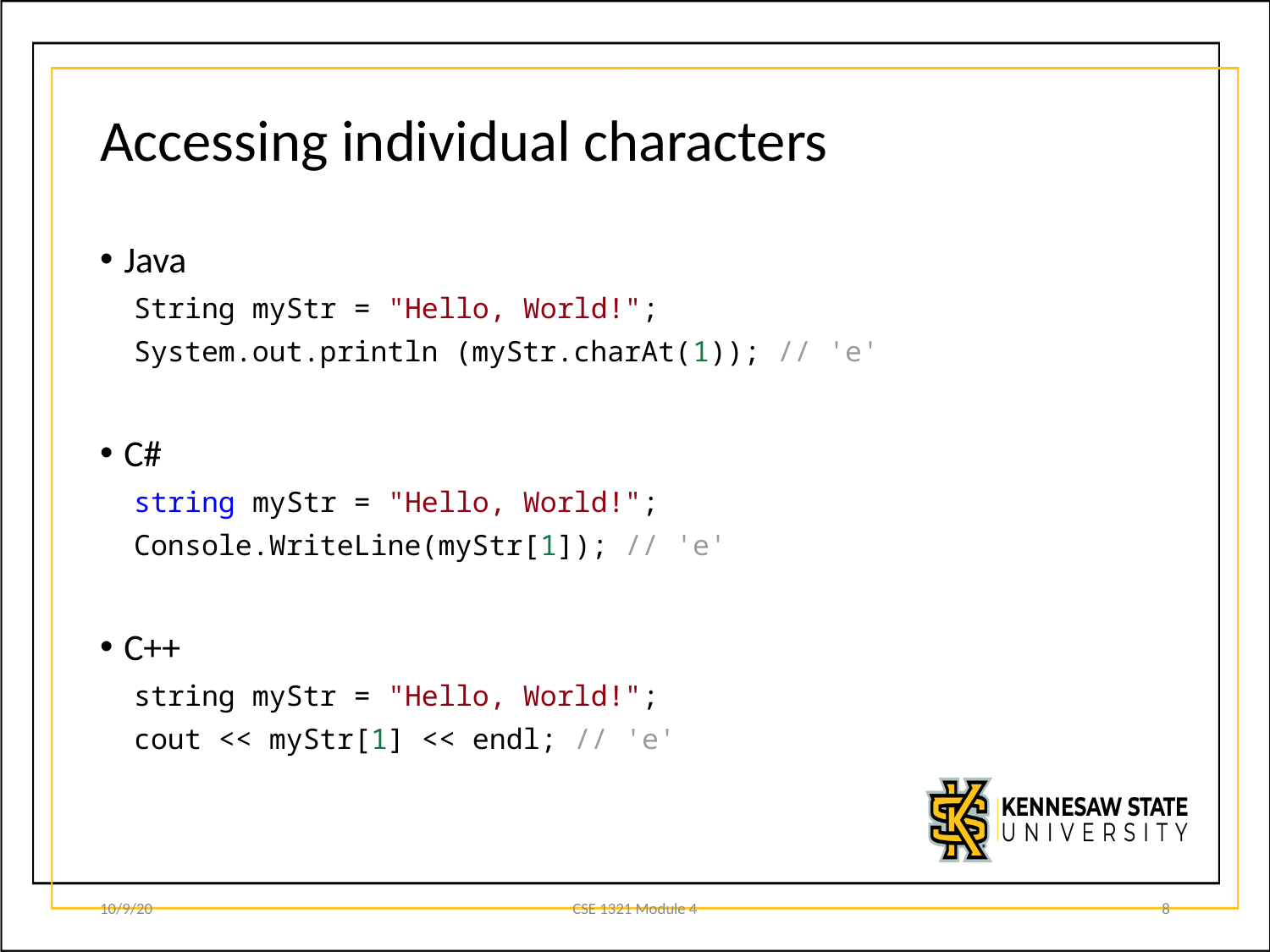

# Accessing individual characters
Java
  String myStr = "Hello, World!";
  System.out.println (myStr.charAt(1)); // 'e'

C#
  string myStr = "Hello, World!";
  Console.WriteLine(myStr[1]); // 'e'

C++
  string myStr = "Hello, World!";
  cout << myStr[1] << endl; // 'e'
10/9/20
CSE 1321 Module 4
8